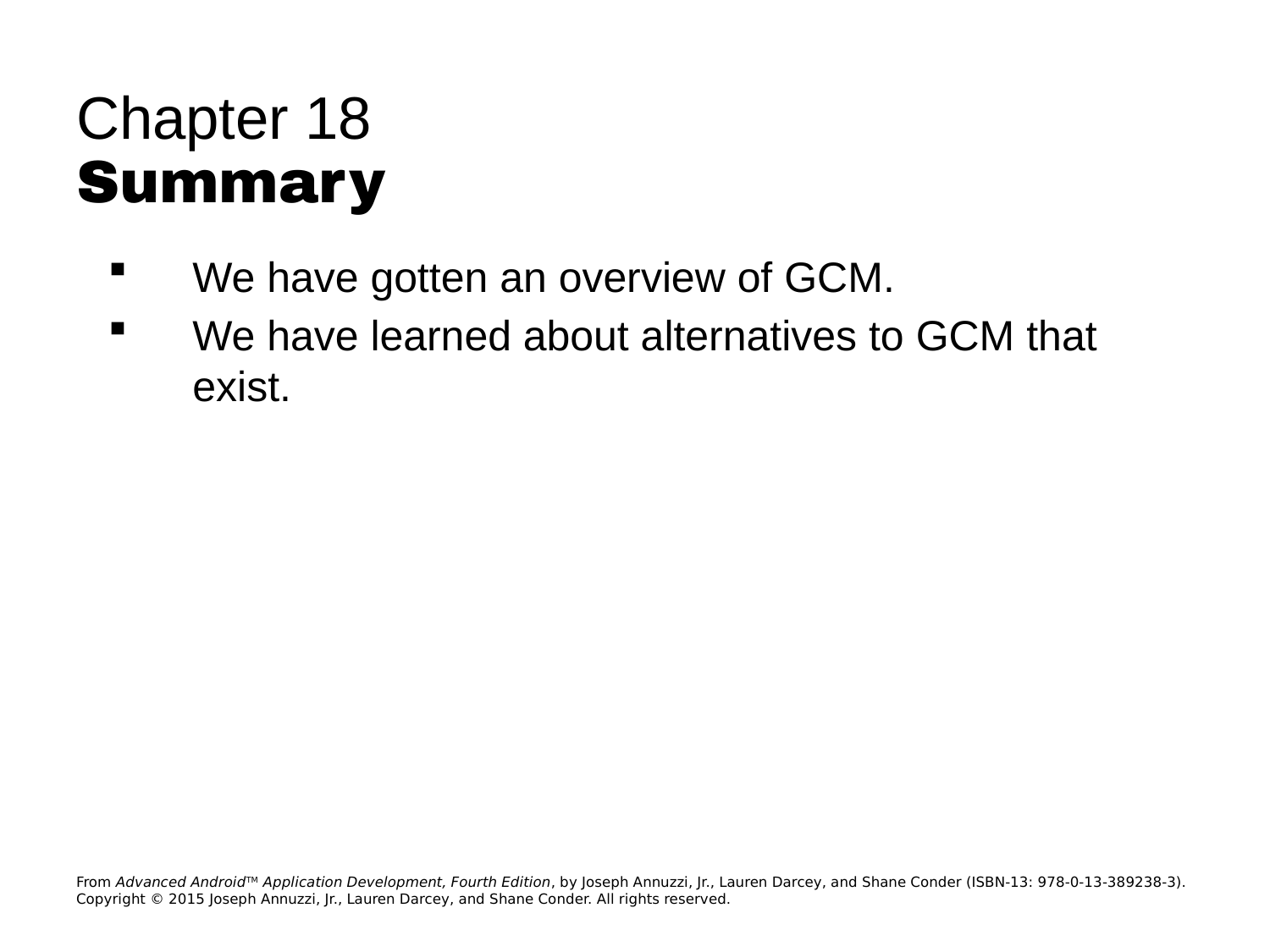

# Chapter 18 Summary
We have gotten an overview of GCM.
We have learned about alternatives to GCM that exist.
From Advanced AndroidTM Application Development, Fourth Edition, by Joseph Annuzzi, Jr., Lauren Darcey, and Shane Conder (ISBN-13: 978-0-13-389238-3). Copyright © 2015 Joseph Annuzzi, Jr., Lauren Darcey, and Shane Conder. All rights reserved.